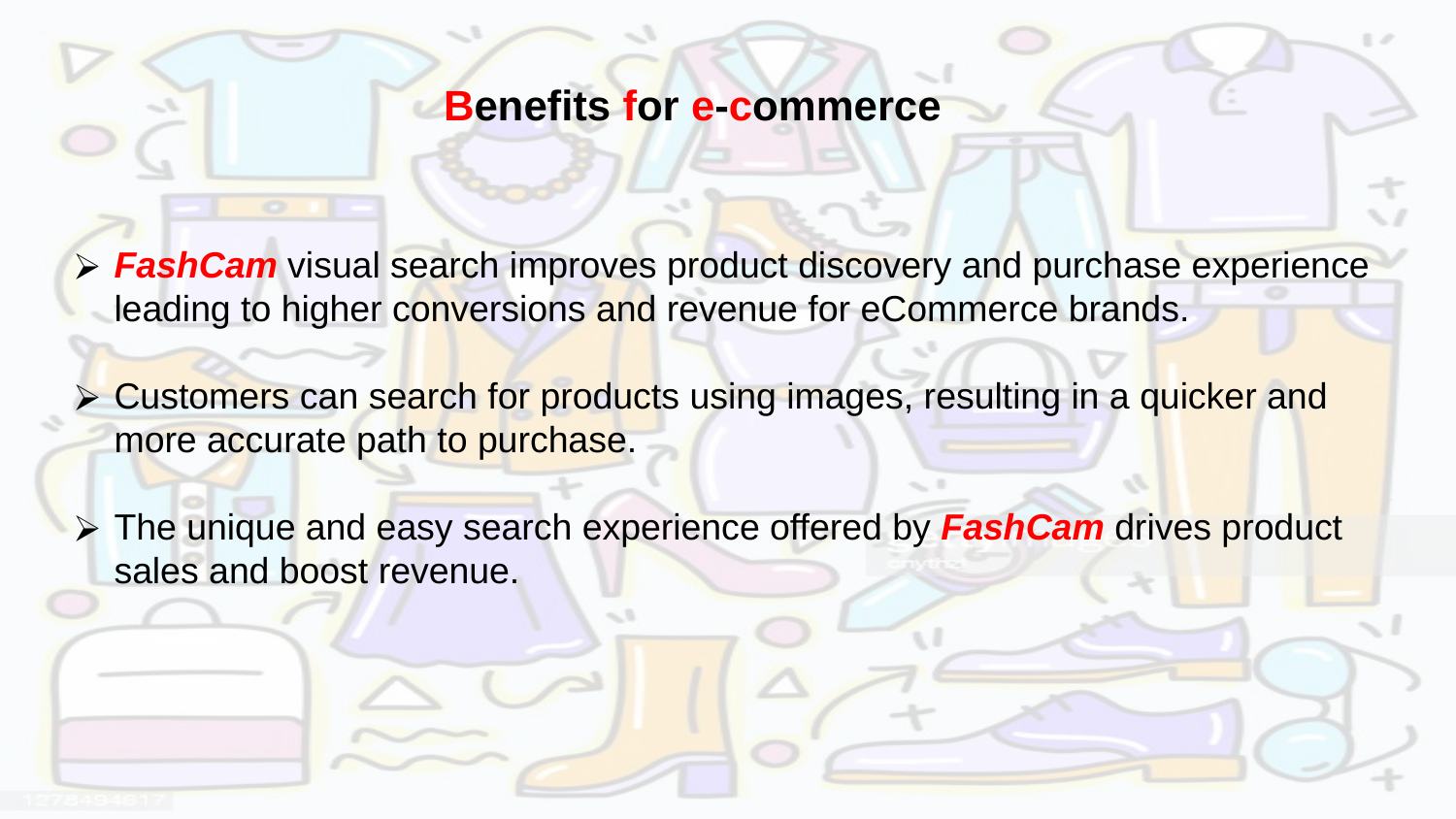

Benefits for e-commerce
FashCam visual search improves product discovery and purchase experience leading to higher conversions and revenue for eCommerce brands.

Customers can search for products using images, resulting in a quicker and more accurate path to purchase.

The unique and easy search experience offered by FashCam drives product sales and boost revenue.